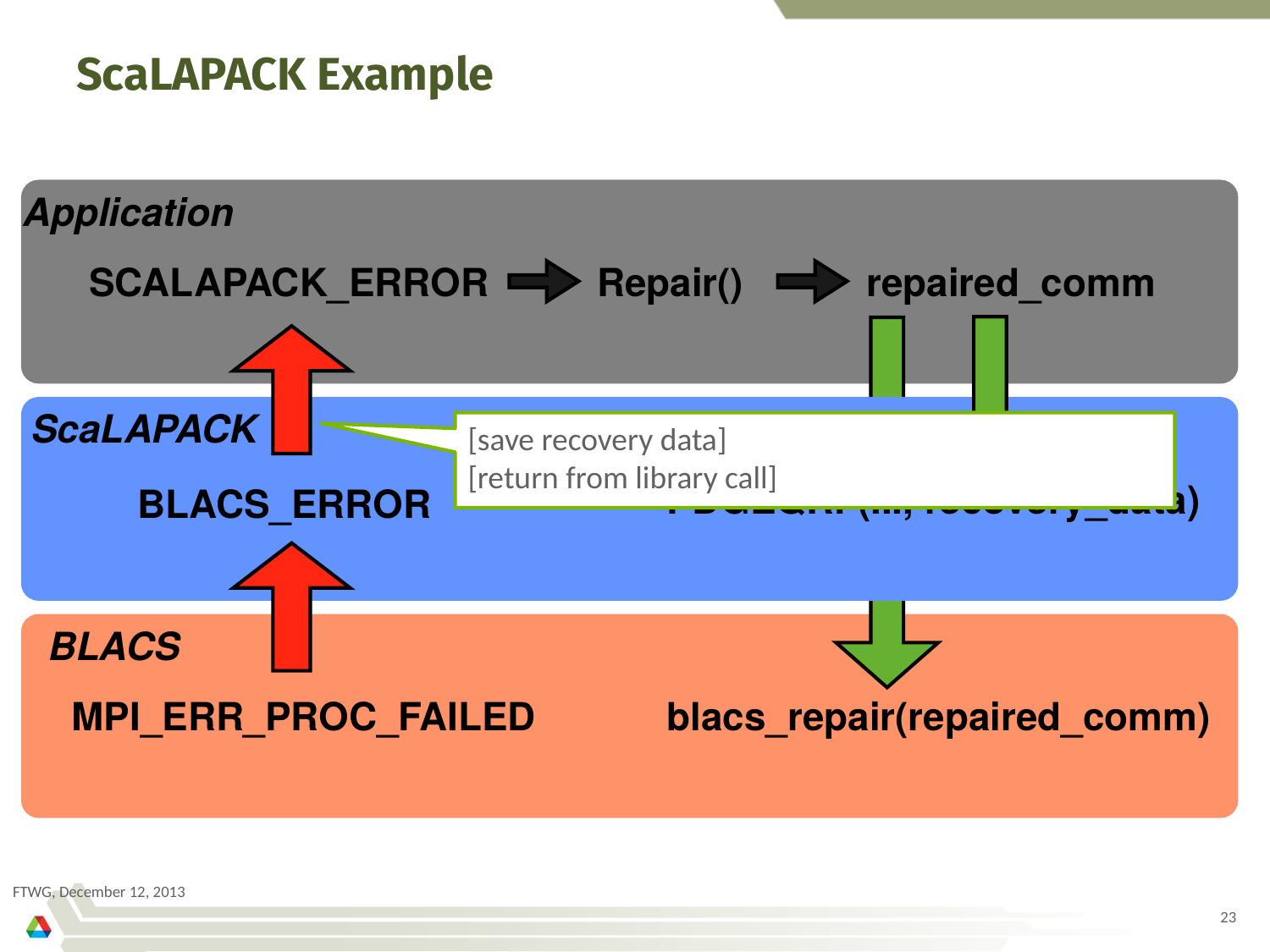

# ScaLAPACK Example

Application
SCALAPACK_ERROR
Repair()
repaired_comm

ScaLAPACK

PDGEQRF(..., recovery_data)
BLACS_ERROR

BLACS
MPI_ERR_PROC_FAILED
blacs_repair(repaired_comm)
[save recovery data]
[return from library call]
FTWG, December 12, 2013
23